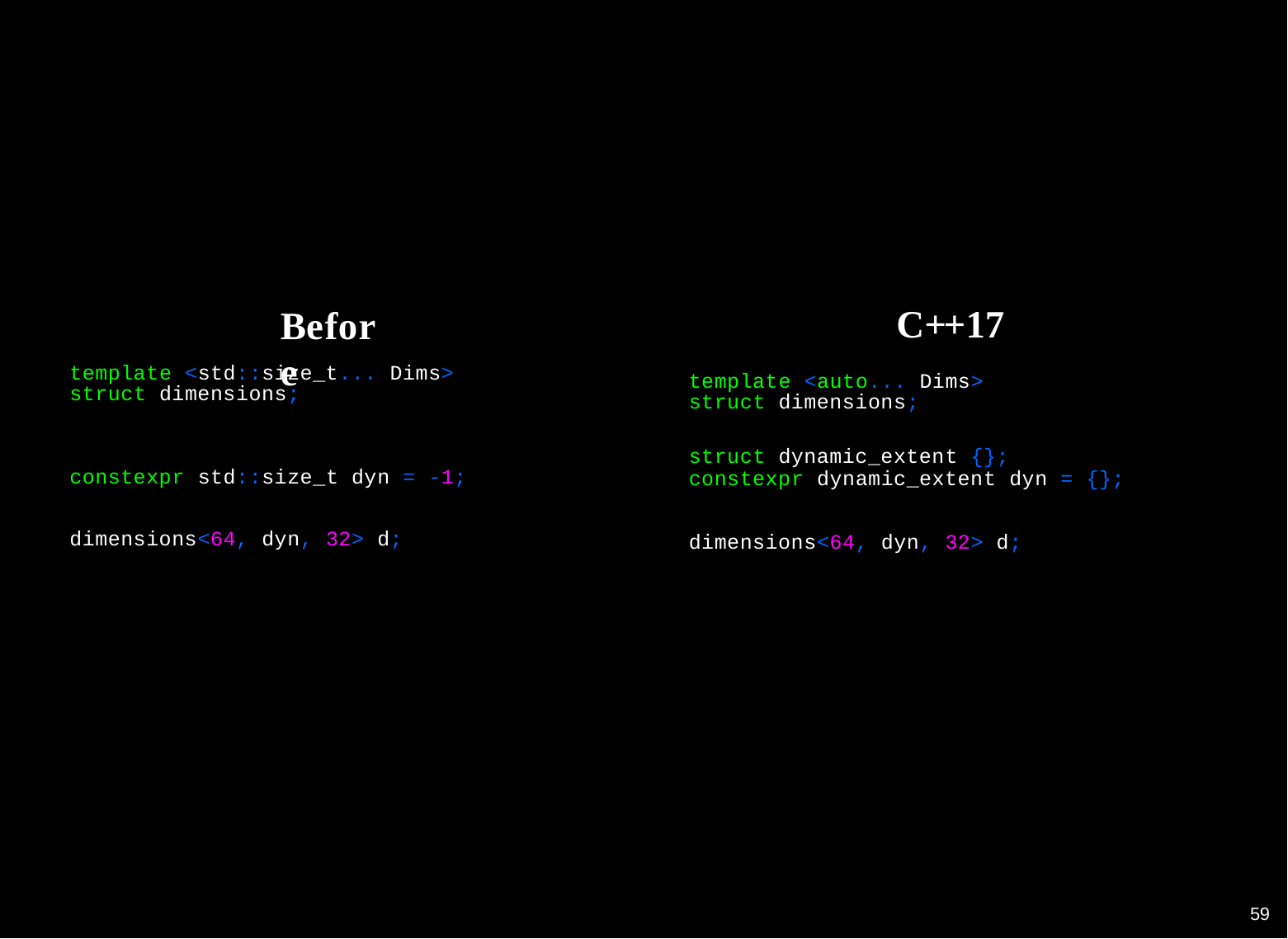

C++17
template <auto... Dims> struct dimensions;
Before
template <std::size_t... Dims> struct dimensions;

constexpr std::size_t dyn = -1; dimensions<64, dyn, 32> d;
struct dynamic_extent {};
constexpr dynamic_extent dyn = {};

dimensions<64, dyn, 32> d;

59